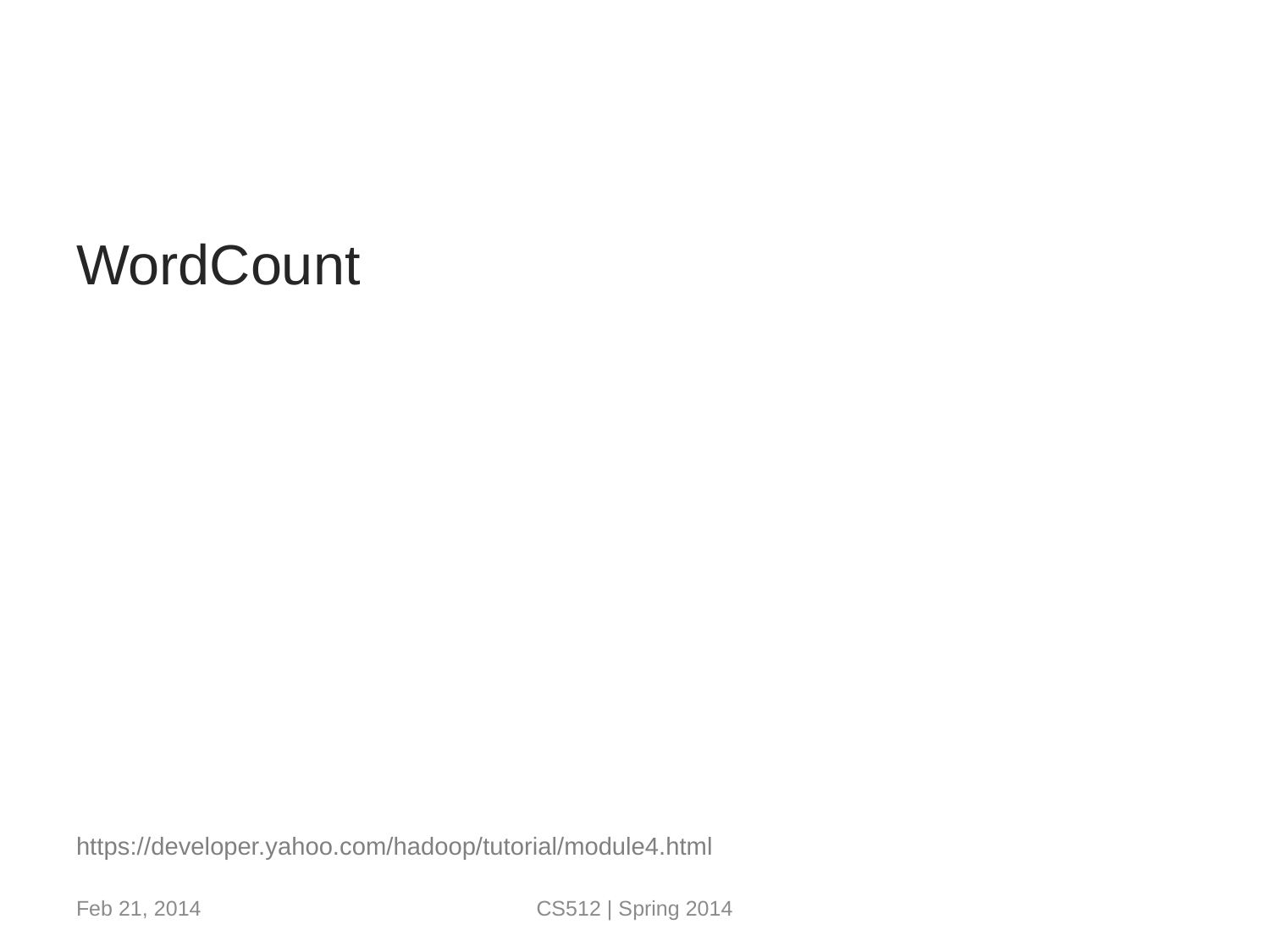

#
WordCount

https://developer.yahoo.com/hadoop/tutorial/module4.html
Feb 21, 2014
CS512 | Spring 2014